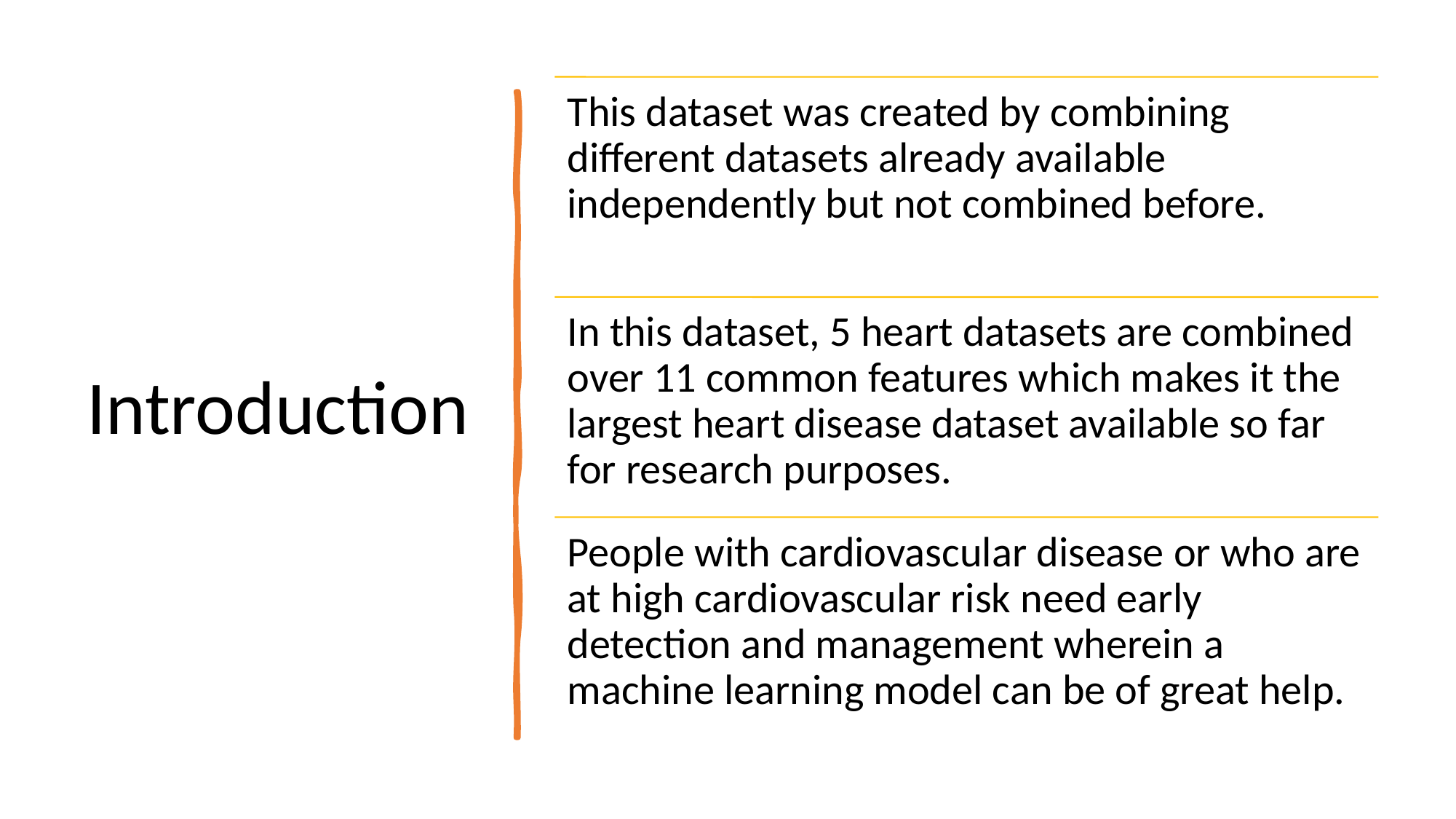

This dataset was created by combining different datasets already available independently but not combined before.
In this dataset, 5 heart datasets are combined over 11 common features which makes it the largest heart disease dataset available so far for research purposes.
People with cardiovascular disease or who are at high cardiovascular risk need early detection and management wherein a machine learning model can be of great help.
# Introduction